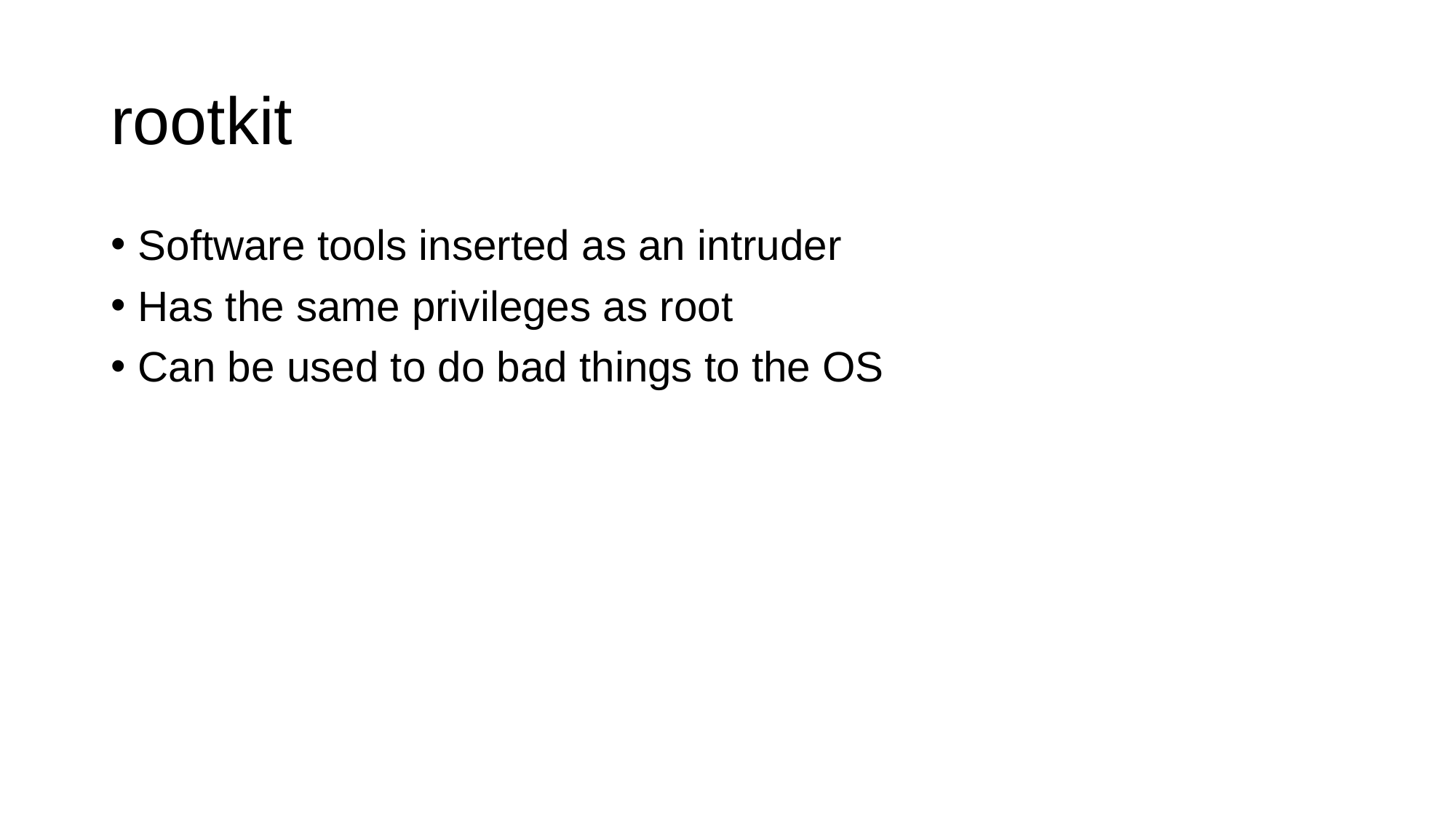

# rootkit
Software tools inserted as an intruder
Has the same privileges as root
Can be used to do bad things to the OS